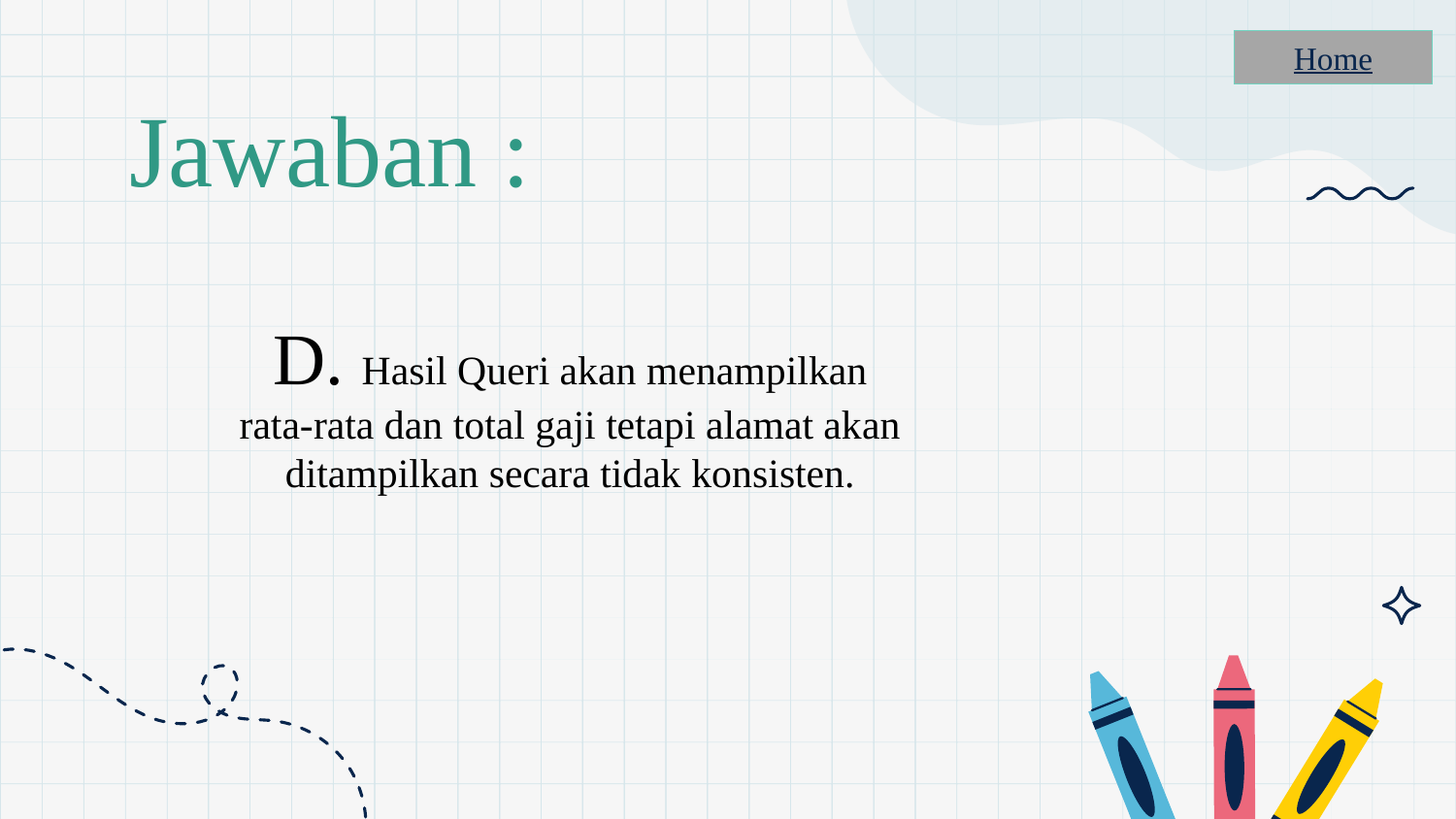

Home
# Jawaban :

D. Hasil Queri akan menampilkan rata-rata dan total gaji tetapi alamat akan ditampilkan secara tidak konsisten.